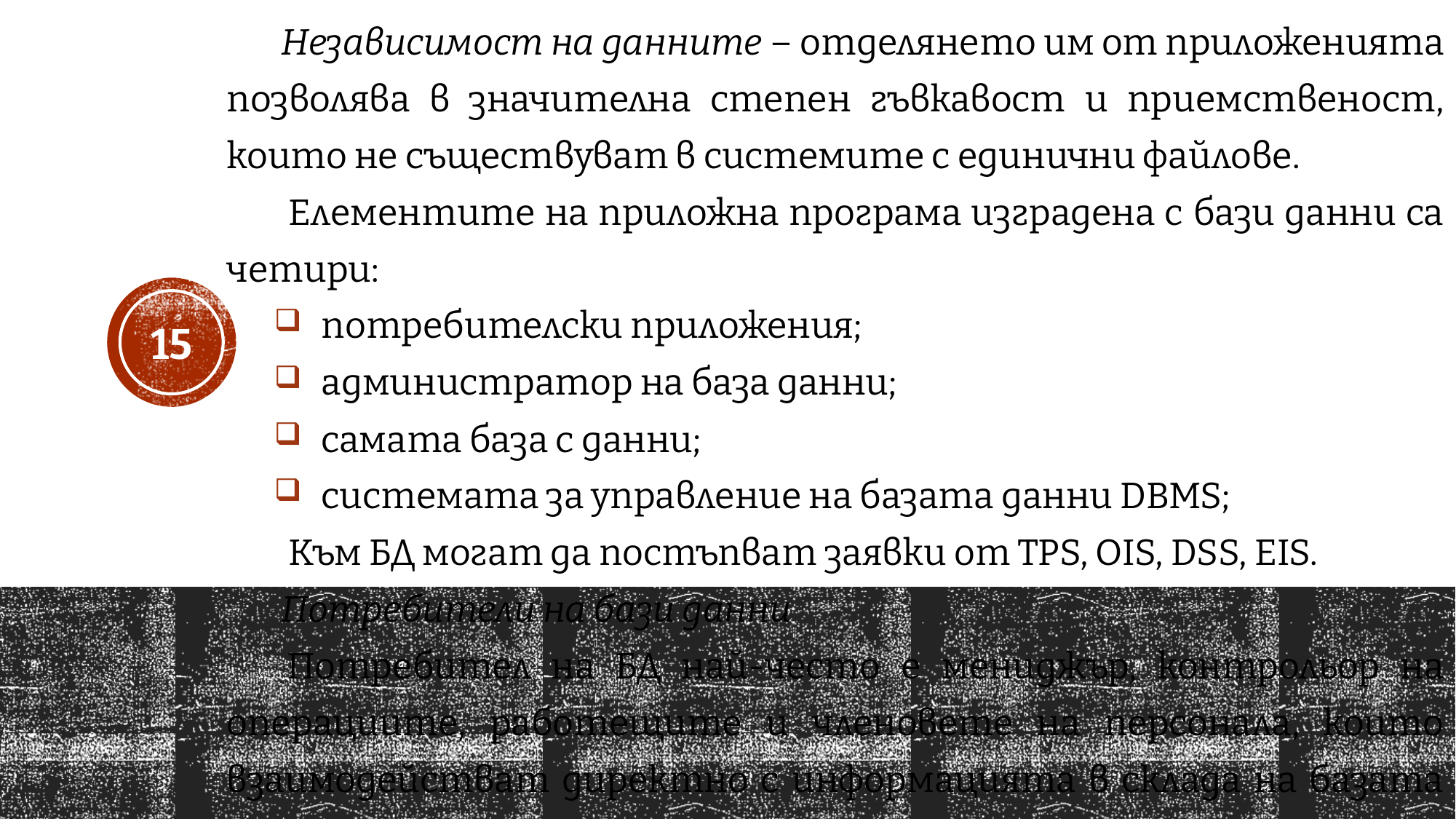

Независимост на данните – отделянето им от приложенията позволява в значителна степен гъвкавост и приемственост, които не съществуват в системите с единични файлове.
 Елементите на приложна програма изградена с бази данни са четири:
потребителски приложения;
администратор на база данни;
самата база с данни;
системата за управление на базата данни DBMS;
 Към БД могат да постъпват заявки от TPS, OIS, DSS, EIS.
Потребители на бази данни
 Потребител на БД най-често е мениджър, контрольор на операциите, работещите и членовете на персонала, които взаимодействат директно с информацията в склада на базата данни.
15